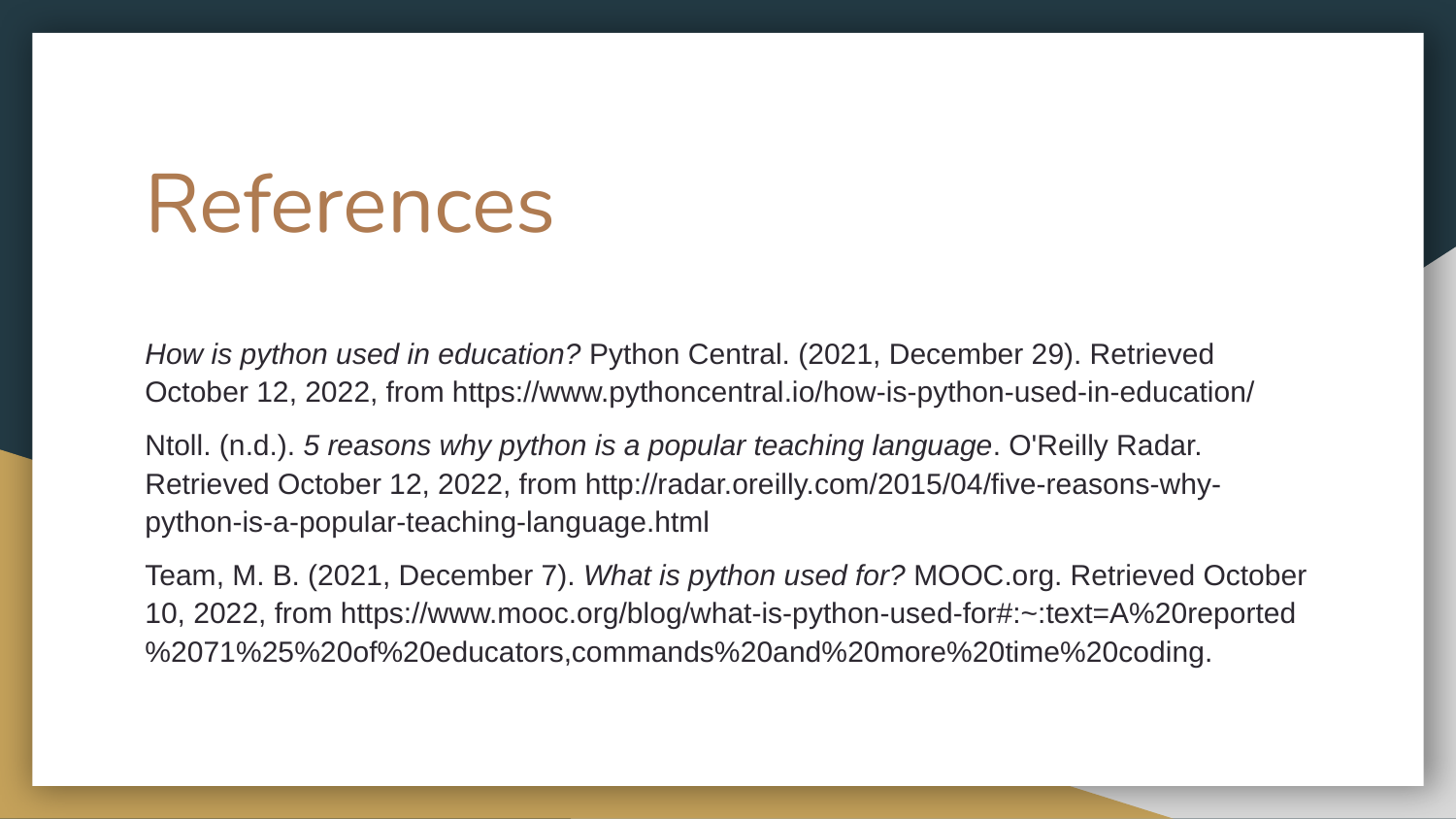

# References
How is python used in education? Python Central. (2021, December 29). Retrieved October 12, 2022, from https://www.pythoncentral.io/how-is-python-used-in-education/
Ntoll. (n.d.). 5 reasons why python is a popular teaching language. O'Reilly Radar. Retrieved October 12, 2022, from http://radar.oreilly.com/2015/04/five-reasons-why-python-is-a-popular-teaching-language.html
Team, M. B. (2021, December 7). What is python used for? MOOC.org. Retrieved October 10, 2022, from https://www.mooc.org/blog/what-is-python-used-for#:~:text=A%20reported%2071%25%20of%20educators,commands%20and%20more%20time%20coding.